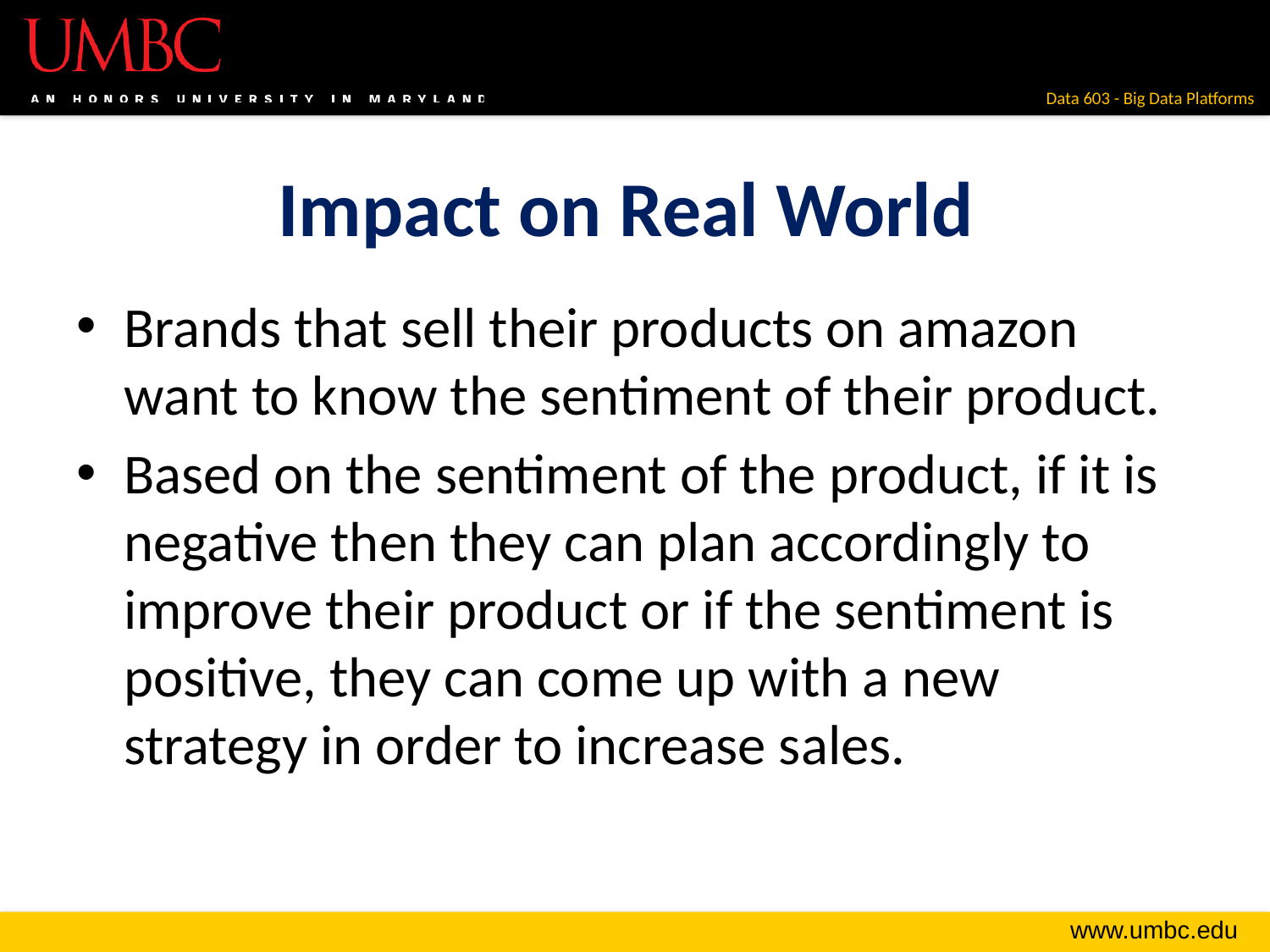

# Impact on Real World
Brands that sell their products on amazon want to know the sentiment of their product.
Based on the sentiment of the product, if it is negative then they can plan accordingly to improve their product or if the sentiment is positive, they can come up with a new strategy in order to increase sales.